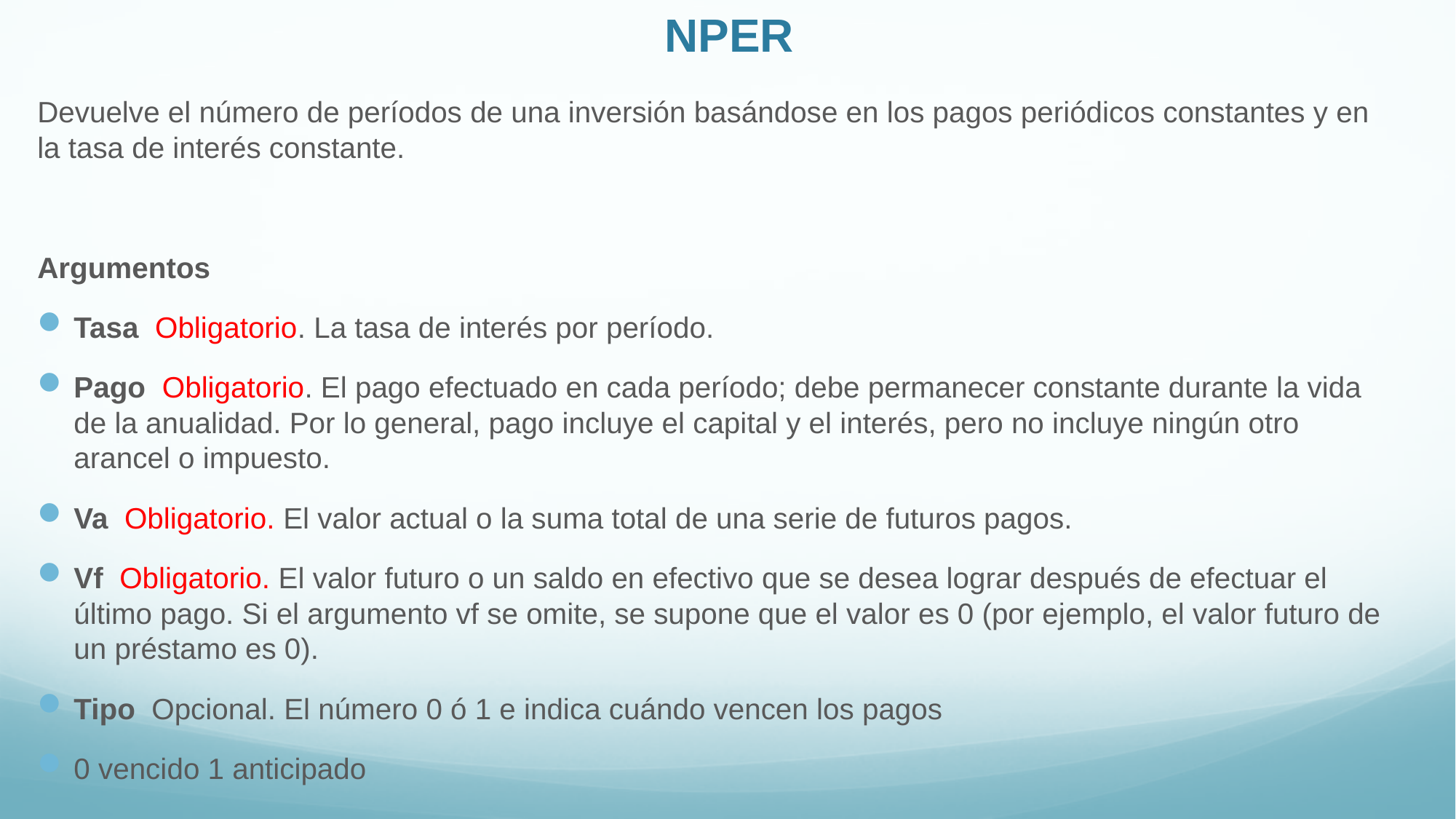

# NPER
Devuelve el número de períodos de una inversión basándose en los pagos periódicos constantes y en la tasa de interés constante.

Argumentos
Tasa  Obligatorio. La tasa de interés por período.
Pago  Obligatorio. El pago efectuado en cada período; debe permanecer constante durante la vida de la anualidad. Por lo general, pago incluye el capital y el interés, pero no incluye ningún otro arancel o impuesto.
Va  Obligatorio. El valor actual o la suma total de una serie de futuros pagos.
Vf  Obligatorio. El valor futuro o un saldo en efectivo que se desea lograr después de efectuar el último pago. Si el argumento vf se omite, se supone que el valor es 0 (por ejemplo, el valor futuro de un préstamo es 0).
Tipo  Opcional. El número 0 ó 1 e indica cuándo vencen los pagos
0 vencido 1 anticipado